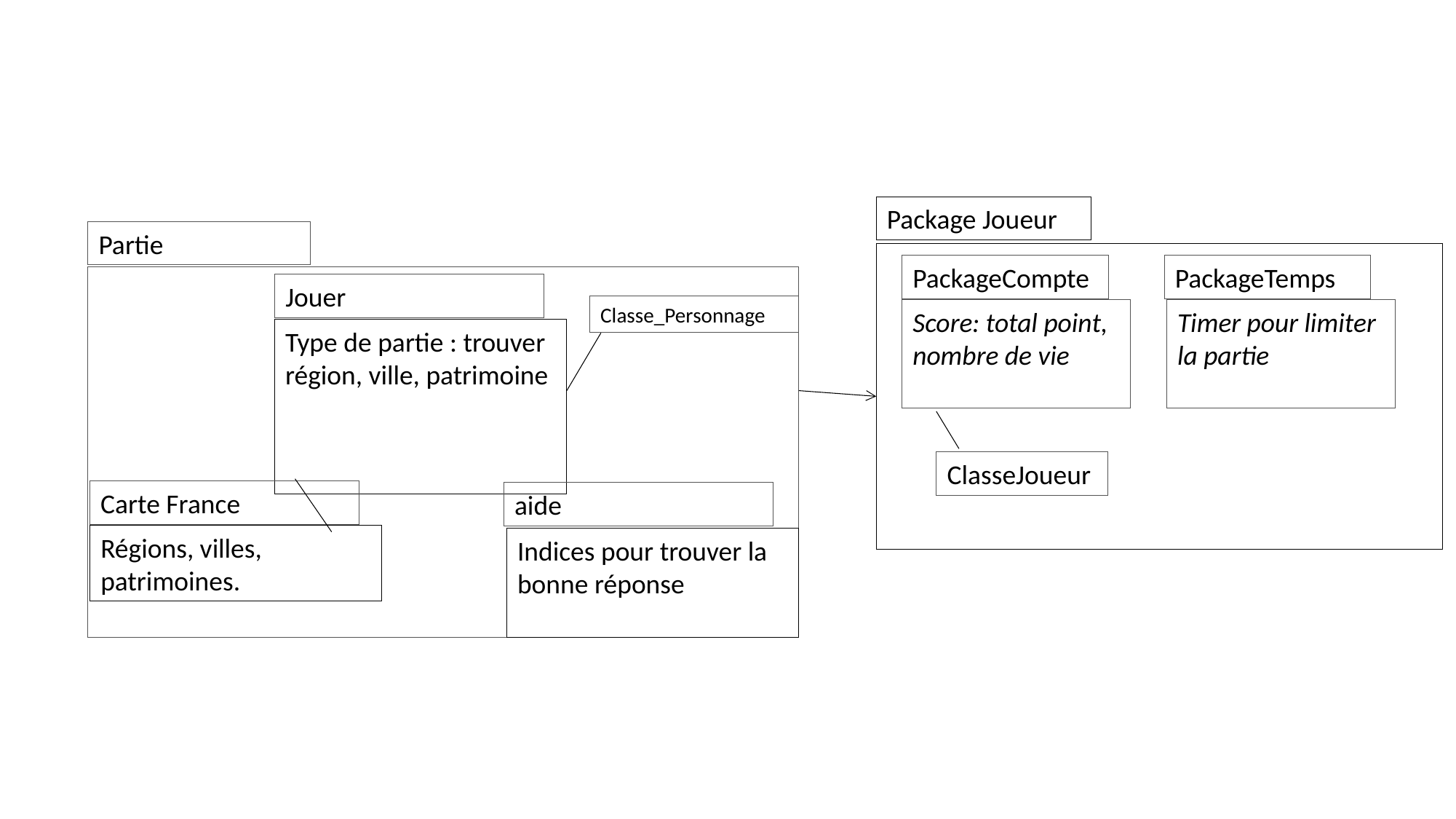

Package Joueur
Partie

PackageCompte
PackageTemps

Jouer
Classe_Personnage
Score: total point, nombre de vie

Timer pour limiter la partie

Type de partie : trouver région, ville, patrimoine

ClasseJoueur
Carte France
aide
Régions, villes, patrimoines.
Indices pour trouver la bonne réponse